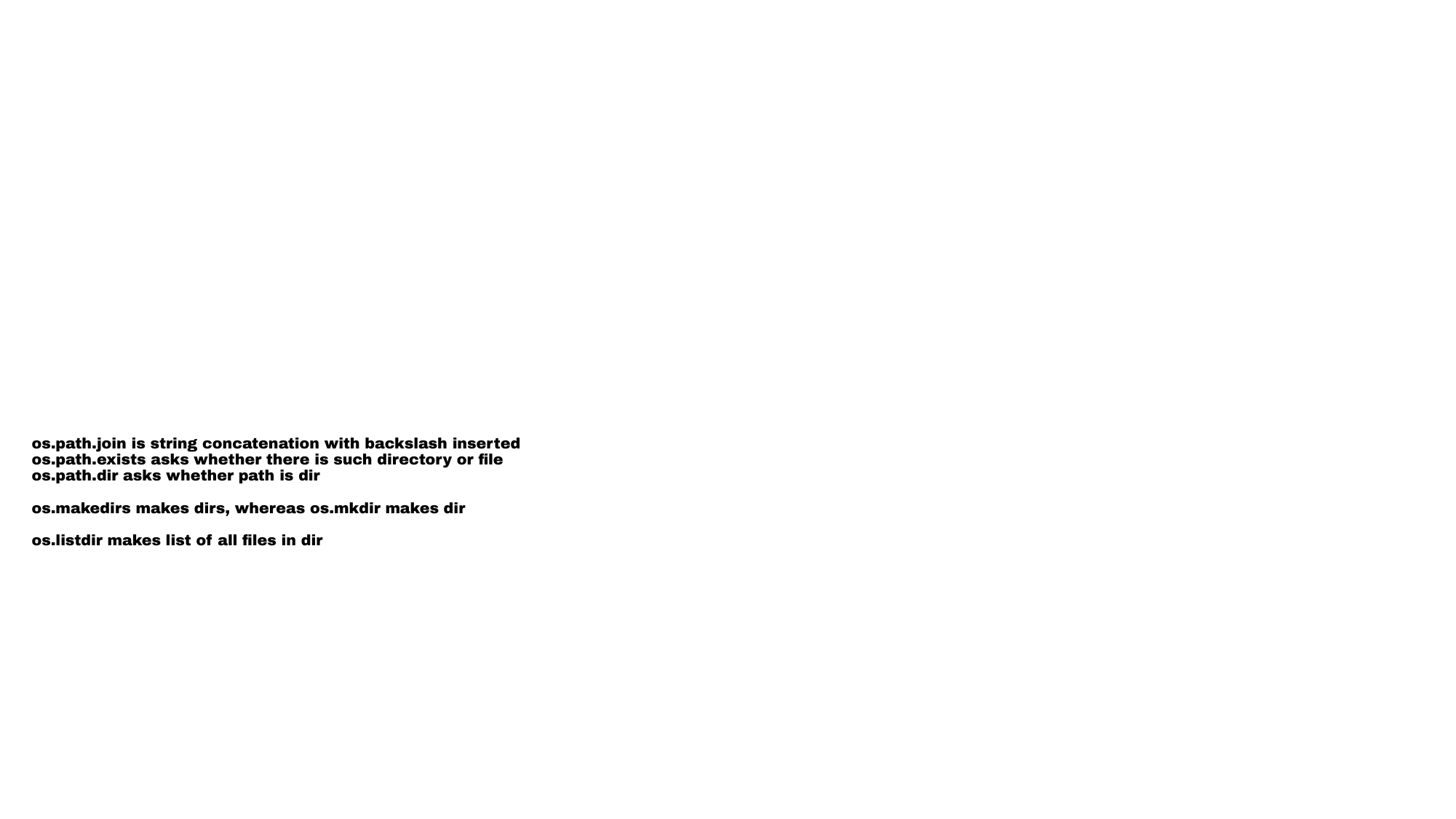

# os.path.join is string concatenation with backslash inserted os.path.exists asks whether there is such directory or file os.path.dir asks whether path is dir os.makedirs makes dirs, whereas os.mkdir makes dir os.listdir makes list of all files in dir